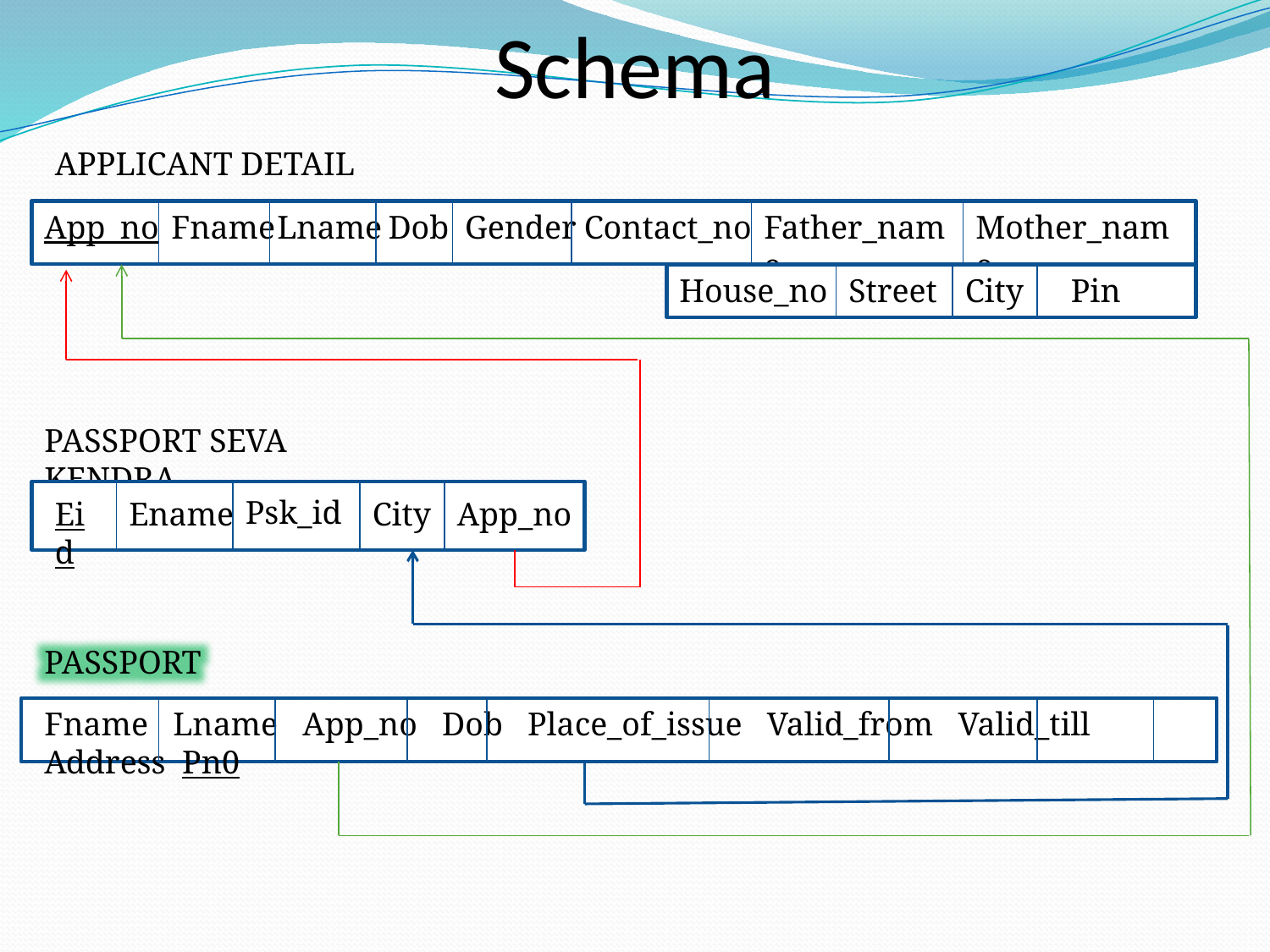

# Schema
APPLICANT DETAIL

App_no
Fname
Lname
Dob
Gender
Contact_no
Father_name
Mother_name

House_no
Street
City
Pin
PASSPORT SEVA KENDRA

Psk_id
Eid
Ename
City
App_no
PASSPORT

Fname   Lname   App_no   Dob   Place_of_issue   Valid_from   Valid_till  Address  Pn0